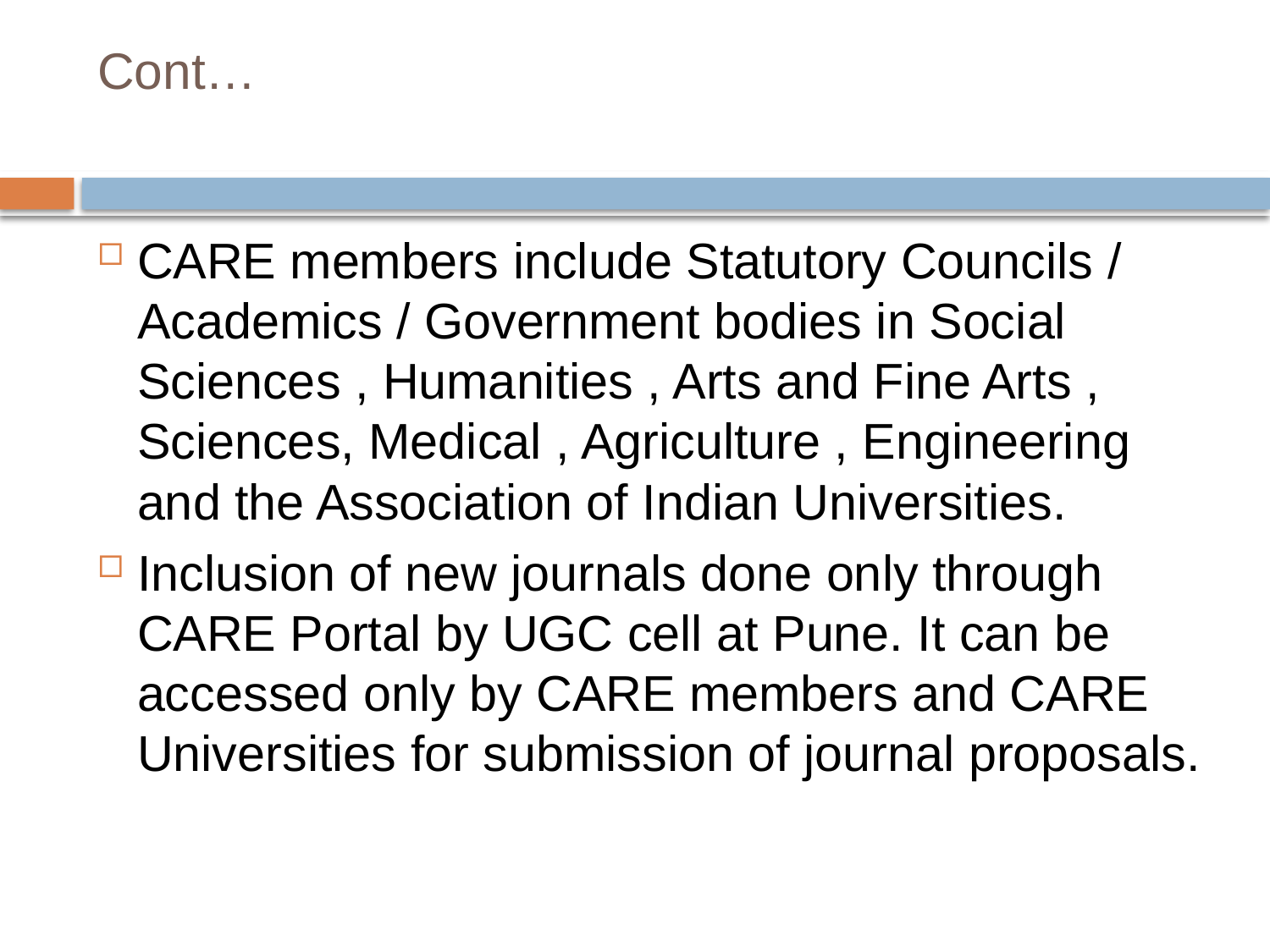

# Cont…
CARE members include Statutory Councils / Academics / Government bodies in Social Sciences , Humanities , Arts and Fine Arts , Sciences, Medical , Agriculture , Engineering and the Association of Indian Universities.
Inclusion of new journals done only through CARE Portal by UGC cell at Pune. It can be accessed only by CARE members and CARE Universities for submission of journal proposals.